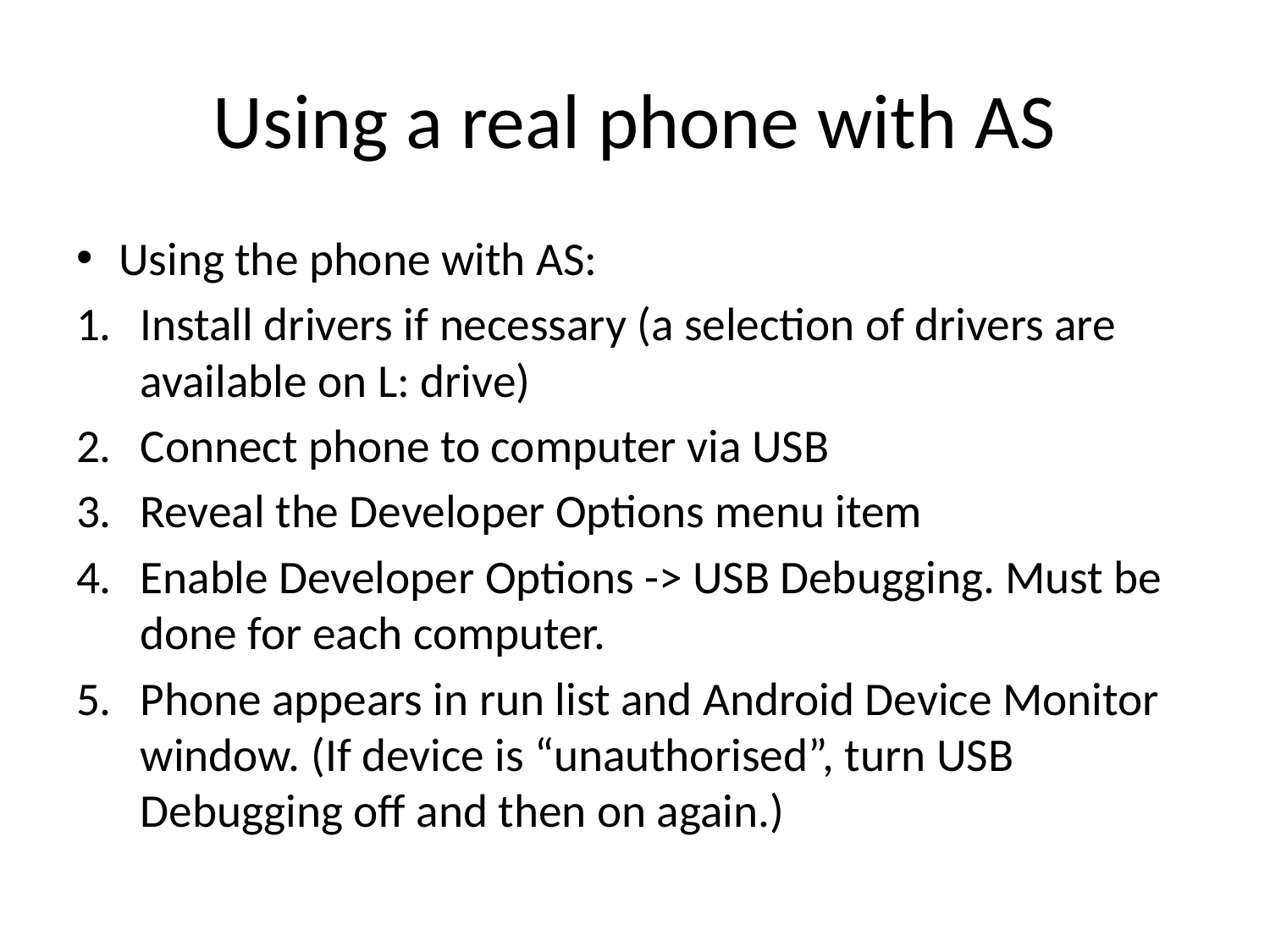

# Using a real phone with AS
Using the phone with AS:
Install drivers if necessary (a selection of drivers are available on L: drive)
Connect phone to computer via USB
Reveal the Developer Options menu item
Enable Developer Options -> USB Debugging. Must be done for each computer.
Phone appears in run list and Android Device Monitor window. (If device is “unauthorised”, turn USB Debugging off and then on again.)